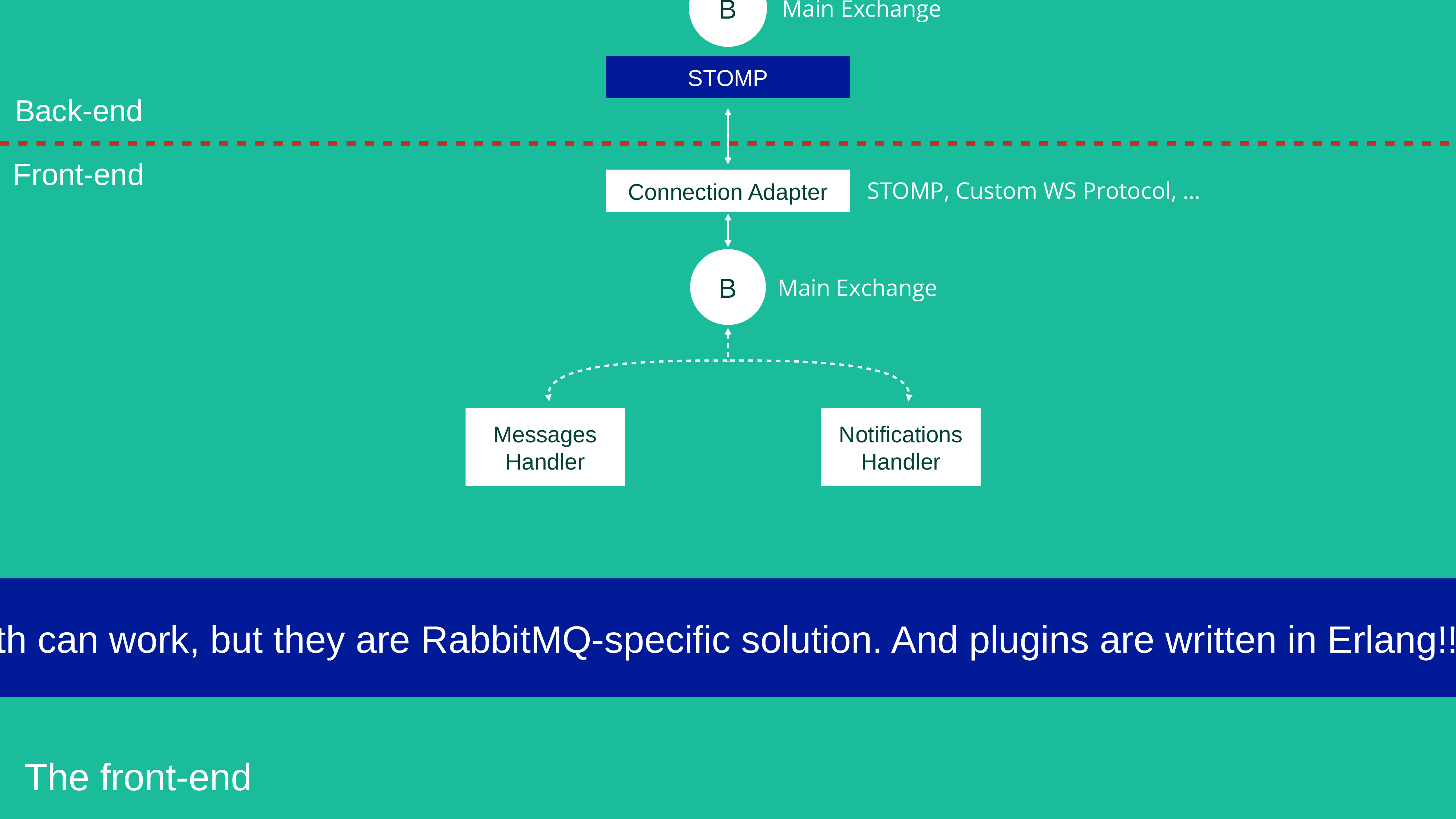

Messages
Service
Metrics
Service
Hooks
Service

v1.messages.new
B
Main Exchange
STOMP
Back-end

Front-end
Connection Adapter
STOMP, Custom WS Protocol, …

B
Main Exchange

Messages
Handler
Notifications Handler

Both can work, but they are RabbitMQ-specific solution. And plugins are written in Erlang!! 😱
The front-end